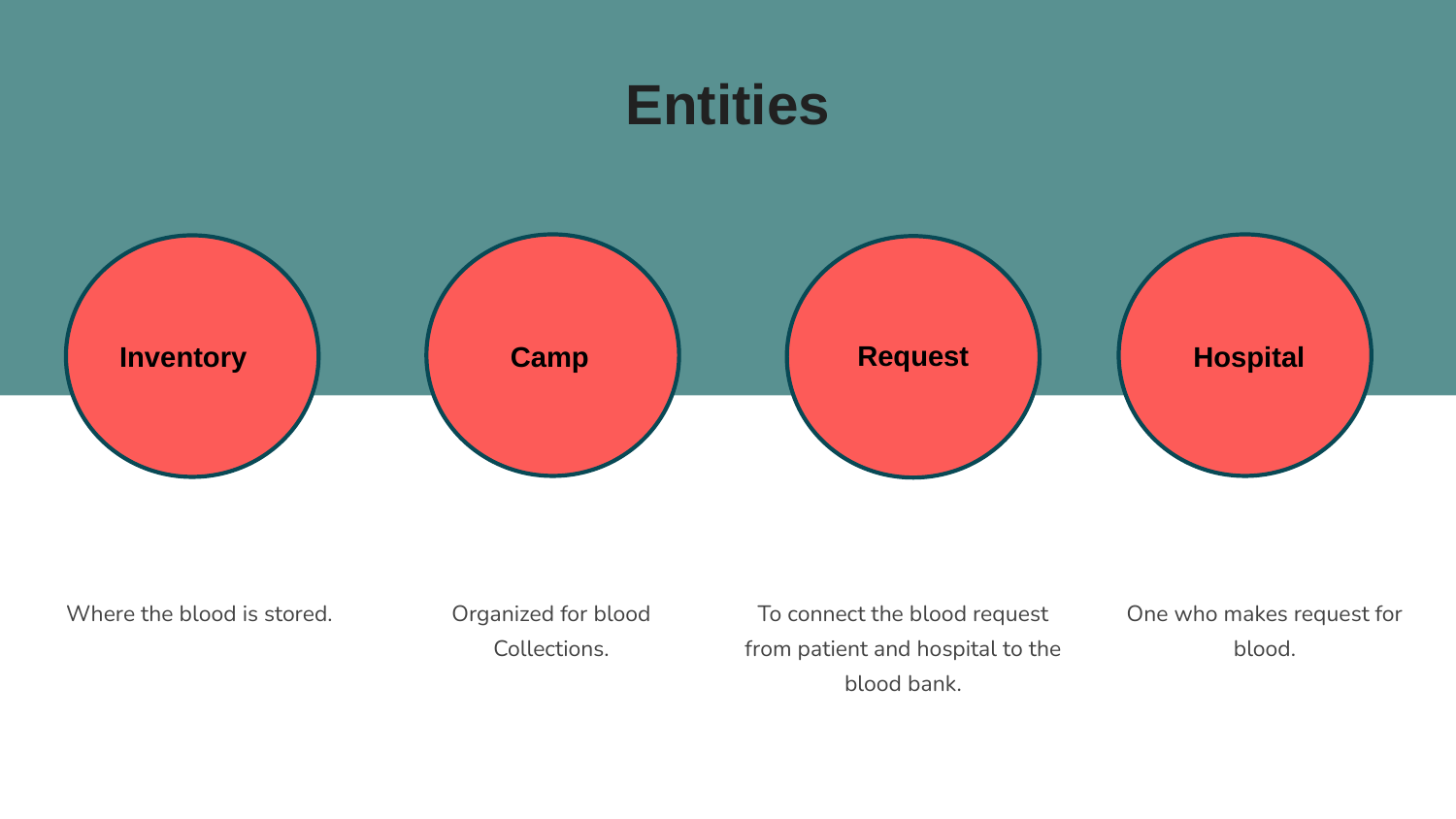

Entities

Request
Inventory
    Camp
 Hospital
Where the blood is stored.
Organized for blood Collections.
To connect the blood request from patient and hospital to the blood bank.
One who makes request for blood.